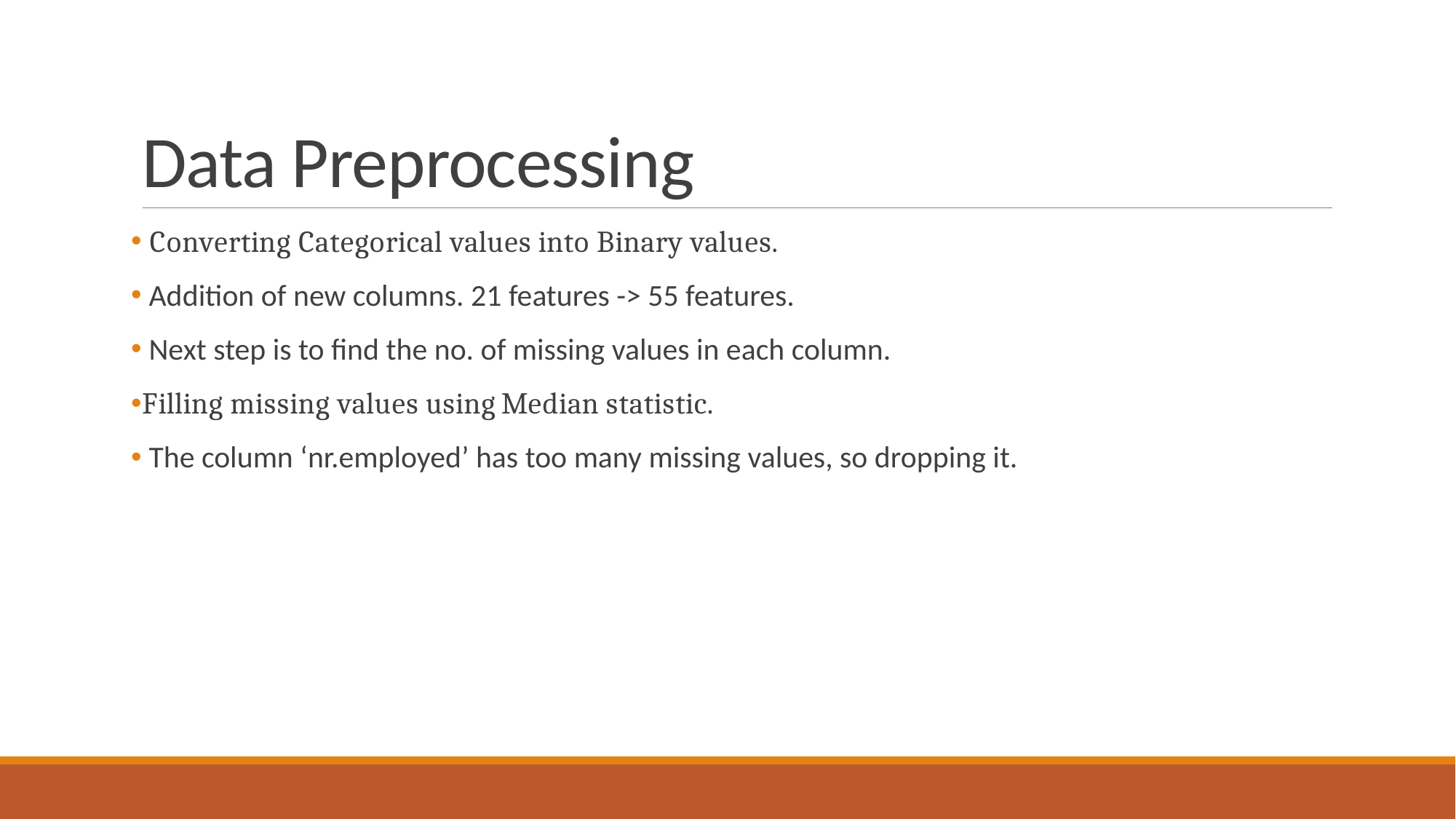

# Data Preprocessing
 Converting Categorical values into Binary values.
 Addition of new columns. 21 features -> 55 features.
 Next step is to find the no. of missing values in each column.
Filling missing values using Median statistic.
 The column ‘nr.employed’ has too many missing values, so dropping it.